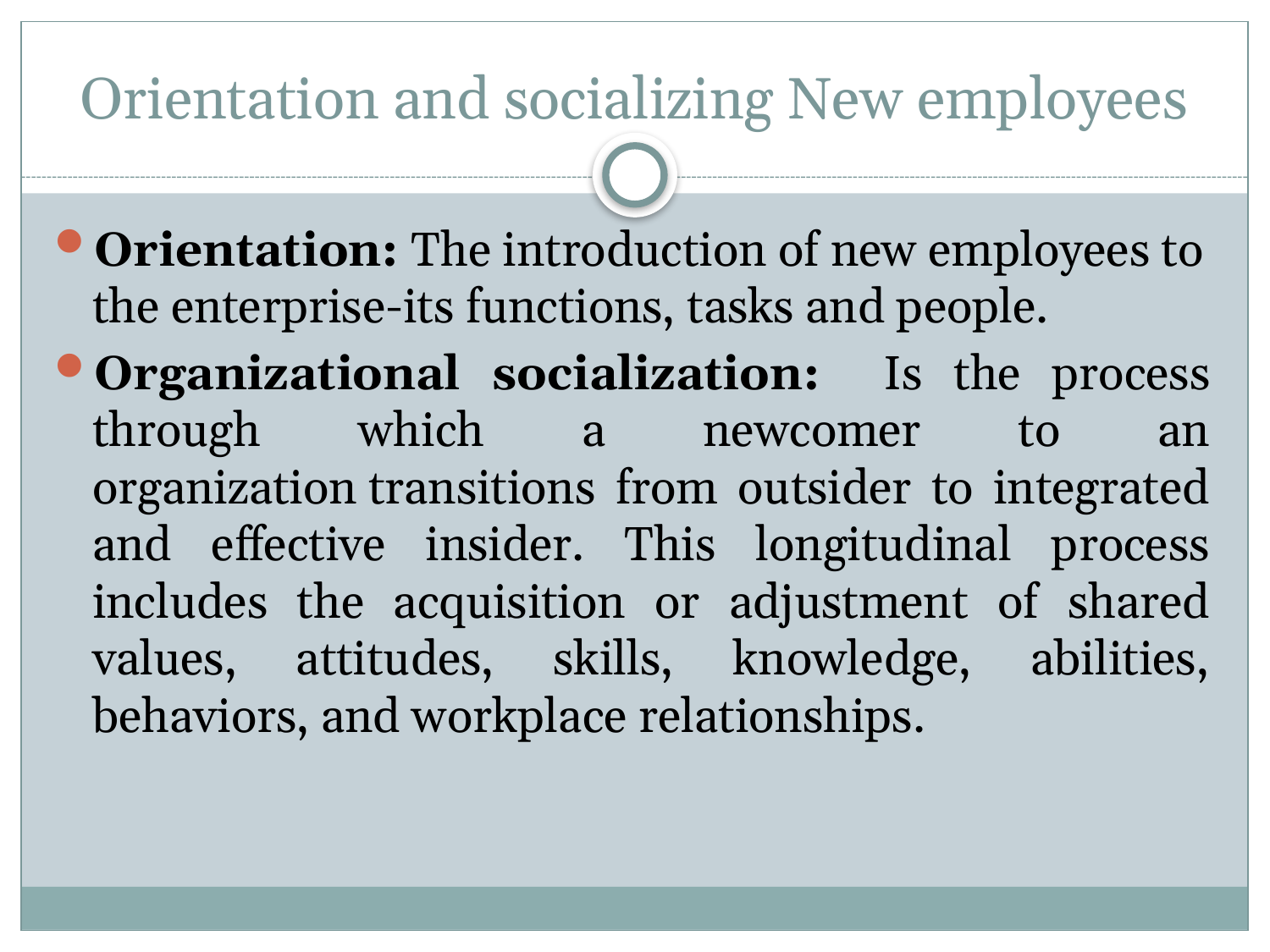

# Orientation and socializing New employees
Orientation: The introduction of new employees to the enterprise-its functions, tasks and people.
Organizational socialization:  Is the process through which a newcomer to an organization transitions from outsider to integrated and effective insider. This longitudinal process includes the acquisition or adjustment of shared values, attitudes, skills, knowledge, abilities, behaviors, and workplace relationships.